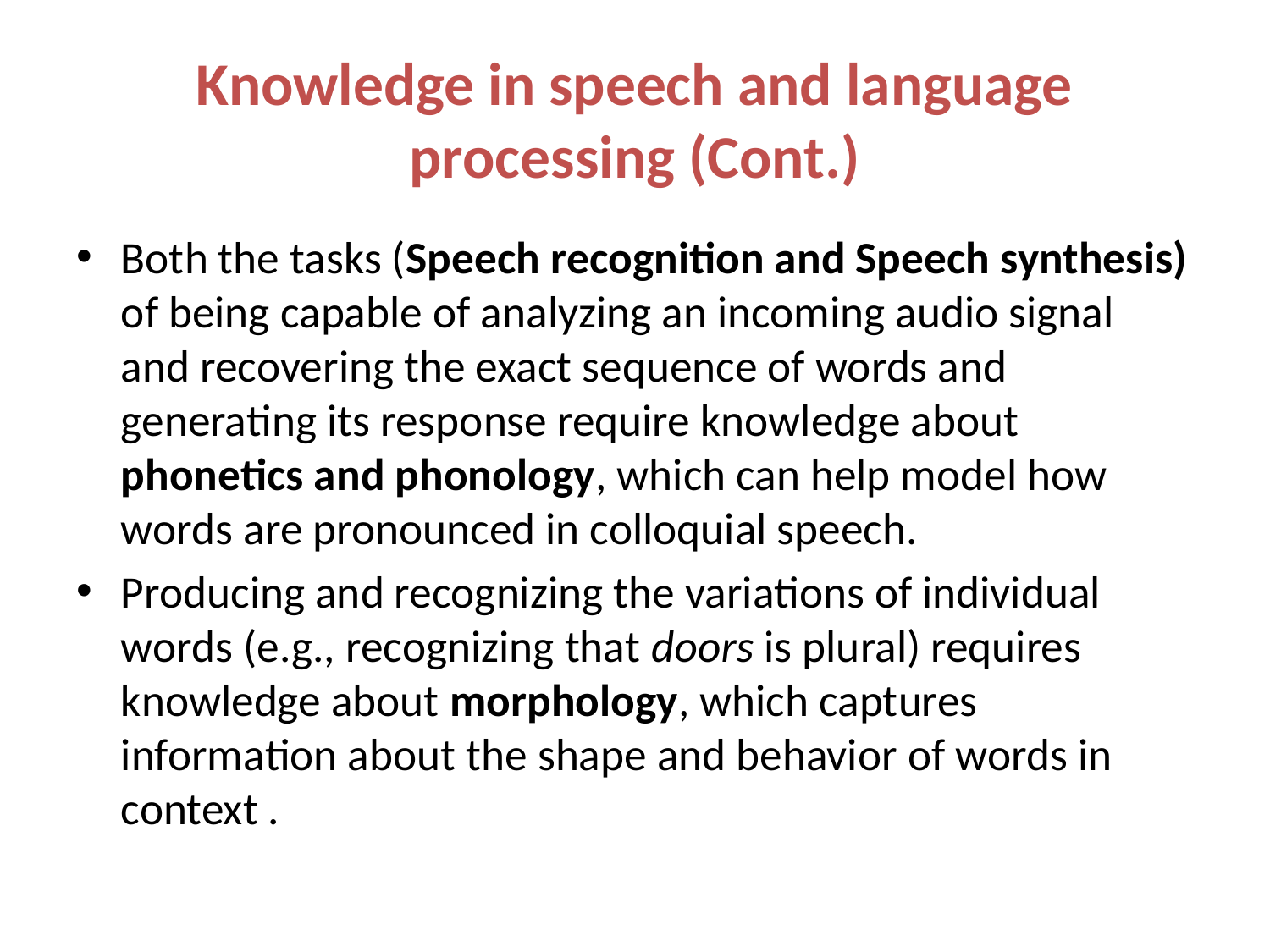

# Knowledge in speech and language processing (Cont.)
Both the tasks (Speech recognition and Speech synthesis) of being capable of analyzing an incoming audio signal and recovering the exact sequence of words and generating its response require knowledge about phonetics and phonology, which can help model how words are pronounced in colloquial speech.
Producing and recognizing the variations of individual words (e.g., recognizing that doors is plural) requires knowledge about morphology, which captures information about the shape and behavior of words in context .